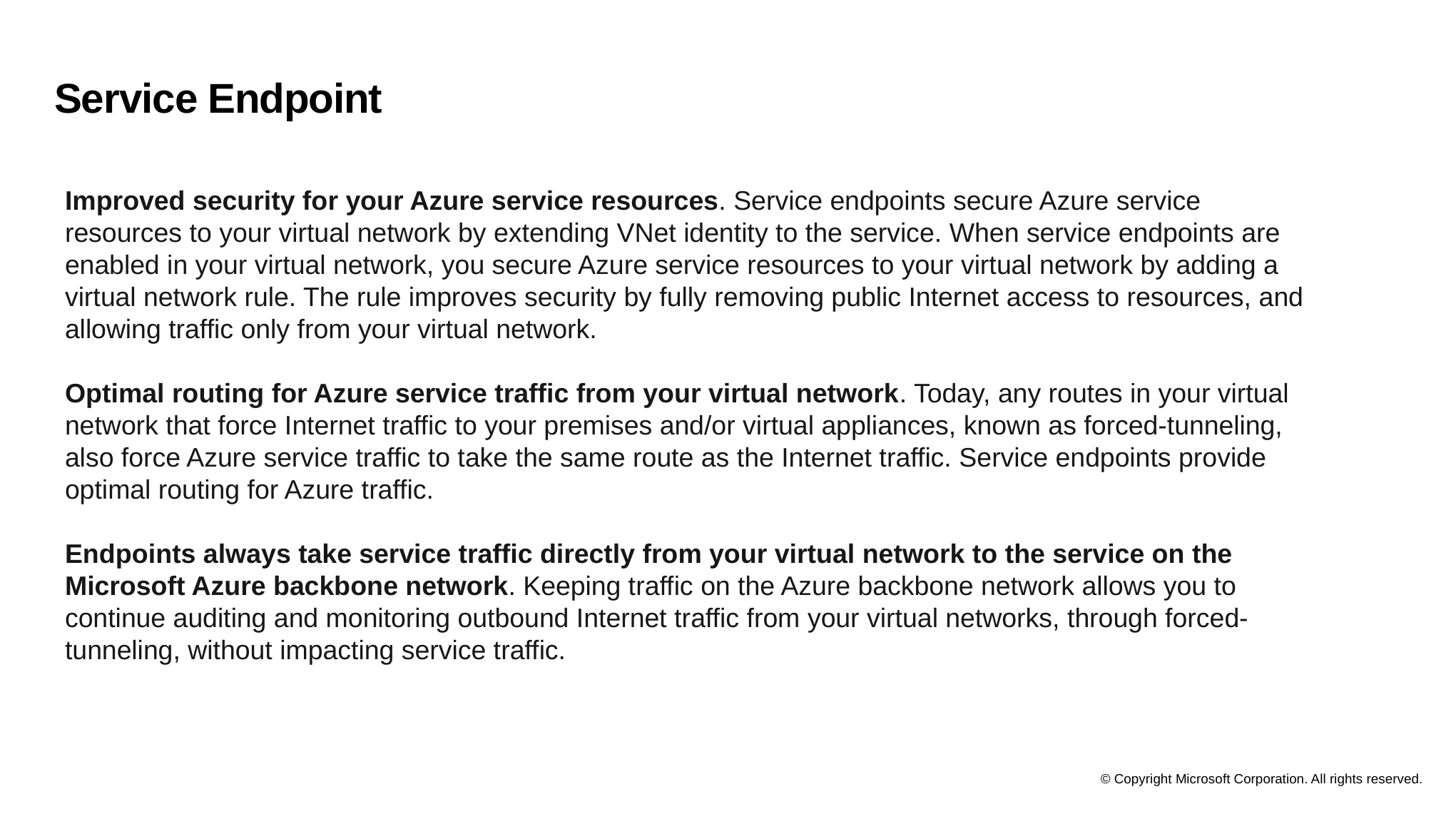

# Service Endpoint
Improved security for your Azure service resources. Service endpoints secure Azure service resources to your virtual network by extending VNet identity to the service. When service endpoints are enabled in your virtual network, you secure Azure service resources to your virtual network by adding a virtual network rule. The rule improves security by fully removing public Internet access to resources, and allowing traffic only from your virtual network.

Optimal routing for Azure service traffic from your virtual network. Today, any routes in your virtual network that force Internet traffic to your premises and/or virtual appliances, known as forced-tunneling, also force Azure service traffic to take the same route as the Internet traffic. Service endpoints provide optimal routing for Azure traffic.

Endpoints always take service traffic directly from your virtual network to the service on the Microsoft Azure backbone network. Keeping traffic on the Azure backbone network allows you to continue auditing and monitoring outbound Internet traffic from your virtual networks, through forced-tunneling, without impacting service traffic.